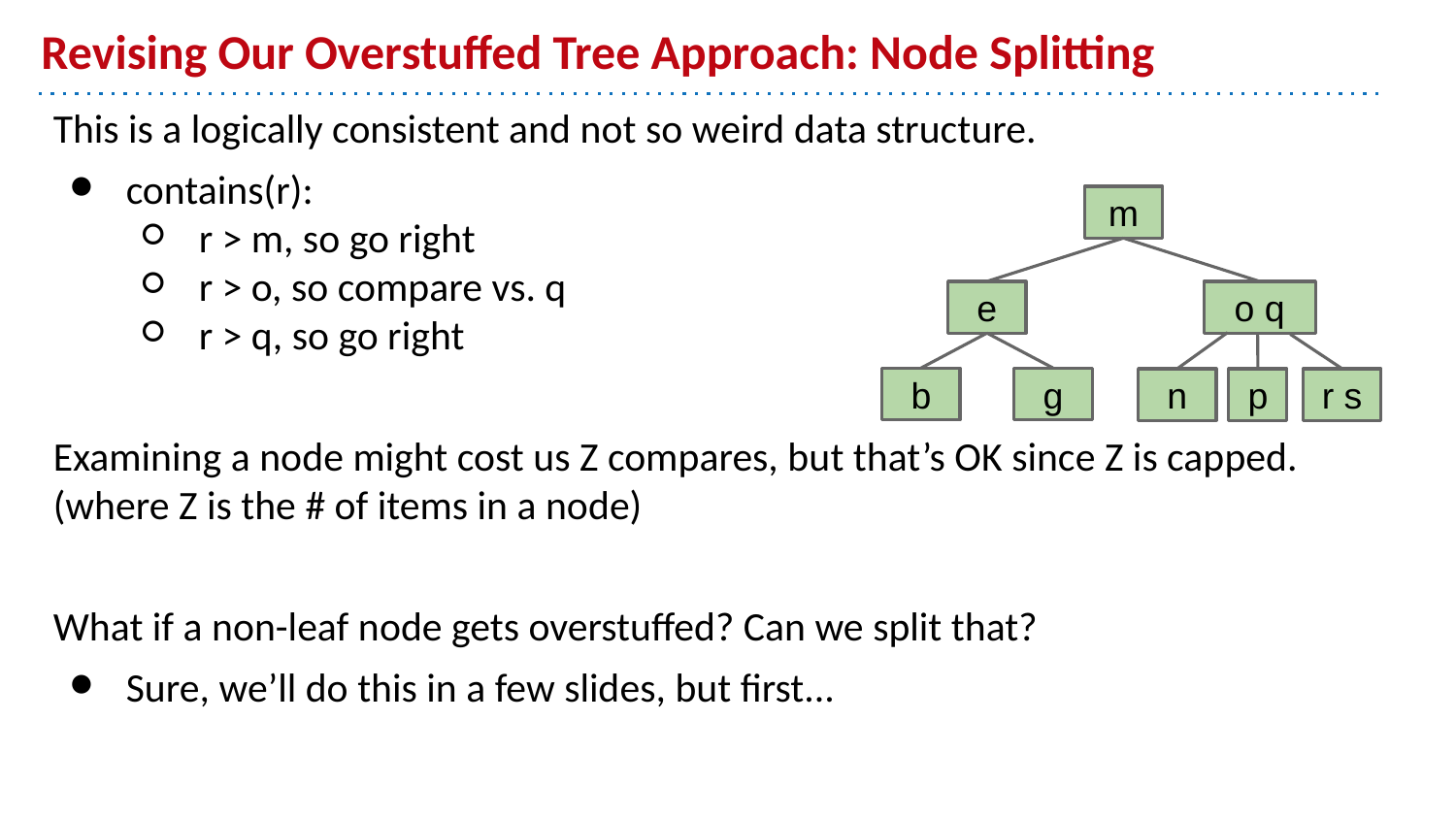

# Revising Our Overstuffed Tree Approach: Node Splitting
This is a logically consistent and not so weird data structure.
contains(r):
r > m, so go right
r > o, so compare vs. q
r > q, so go right

Examining a node might cost us Z compares, but that’s OK since Z is capped. (where Z is the # of items in a node)

What if a non-leaf node gets overstuffed? Can we split that?
Sure, we’ll do this in a few slides, but first...
m
e
o q
b
g
p
r s
n